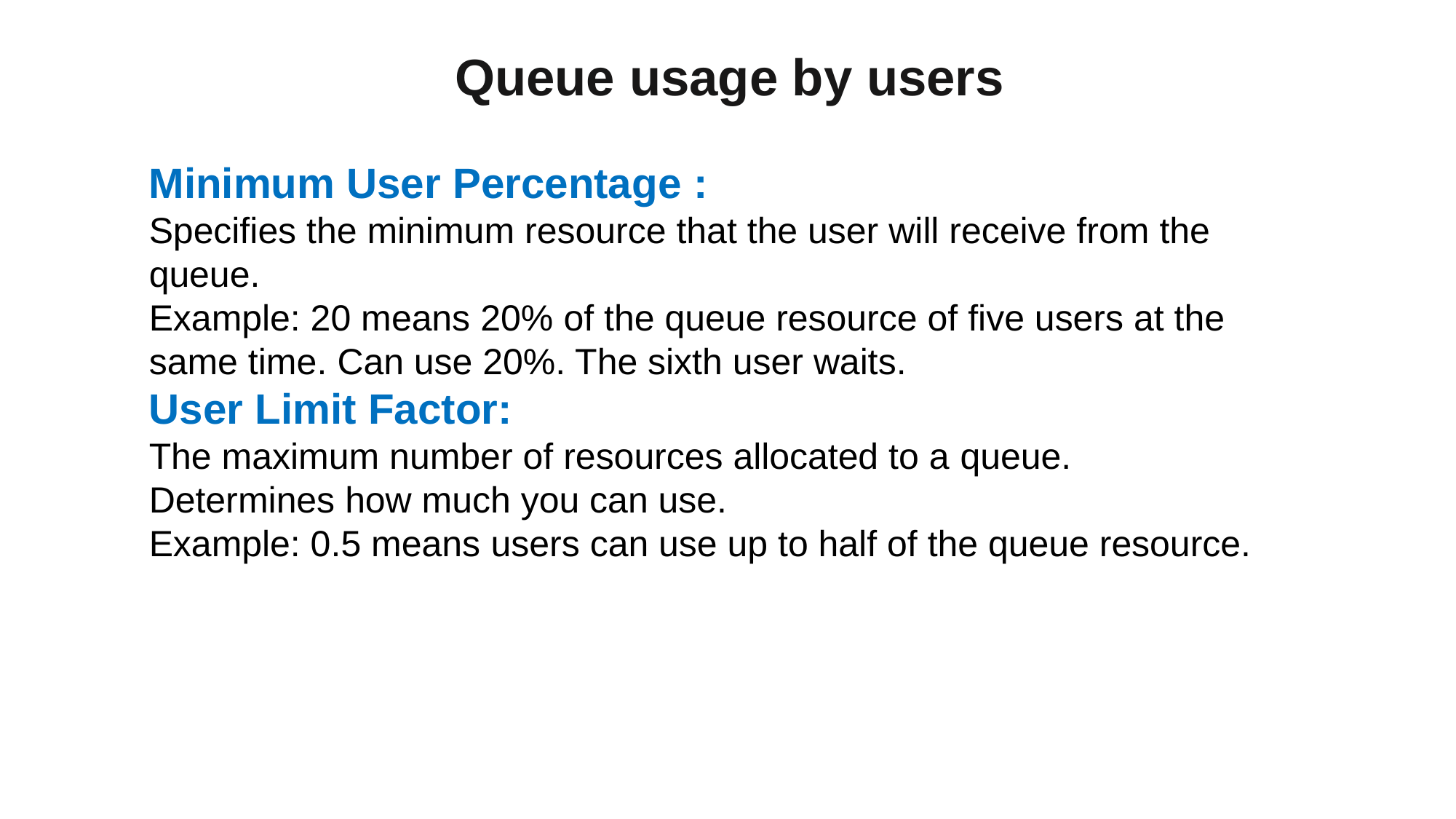

# Queue usage by users
Minimum User Percentage :
Specifies the minimum resource that the user will receive from the queue.
Example: 20 means 20% of the queue resource of five users at the same time. Can use 20%. The sixth user waits.
User Limit Factor:
The maximum number of resources allocated to a queue.
Determines how much you can use.
Example: 0.5 means users can use up to half of the queue resource.